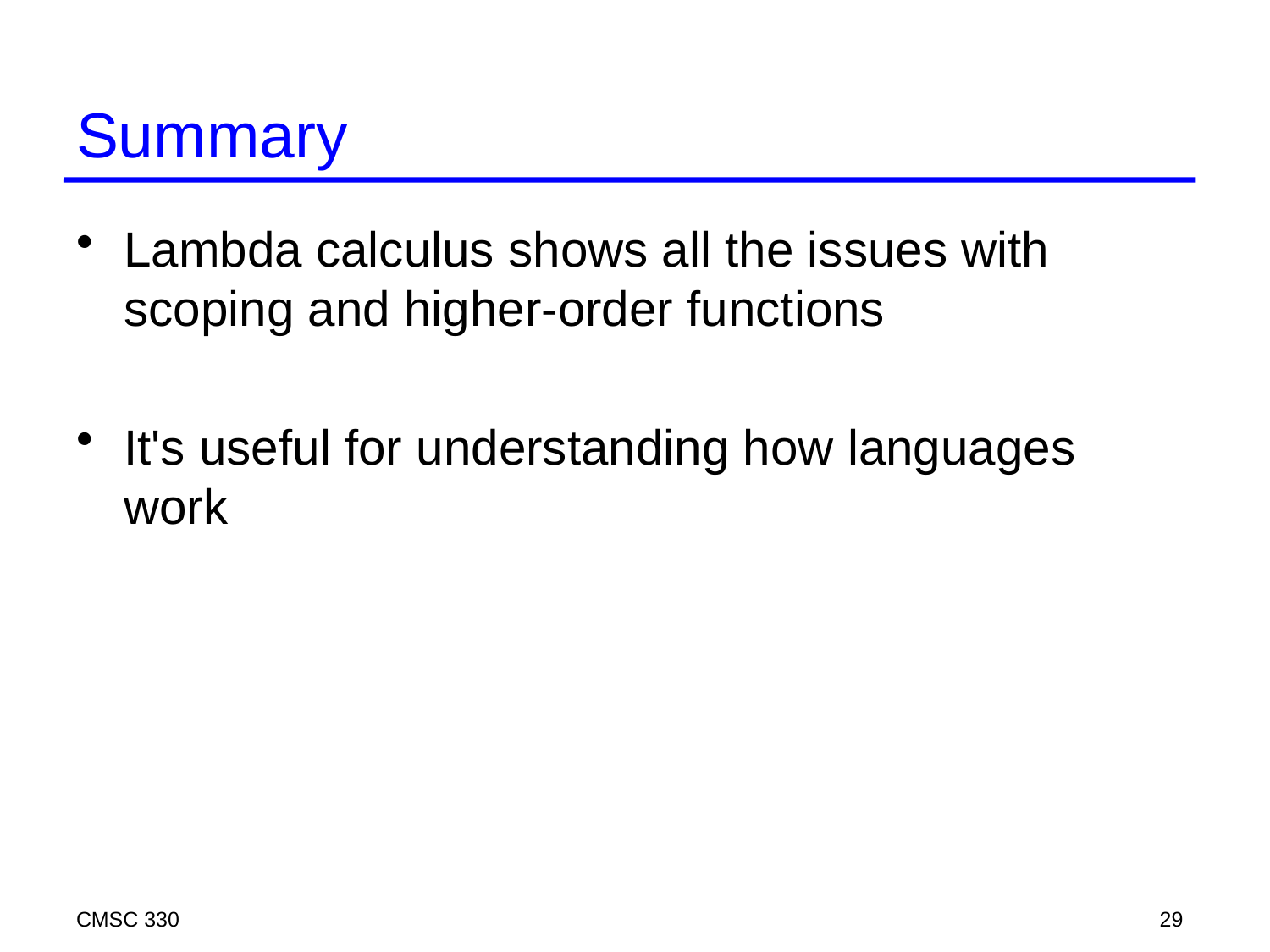

# Summary
Lambda calculus shows all the issues with scoping and higher-order functions

It's useful for understanding how languages work

CMSC 330
29